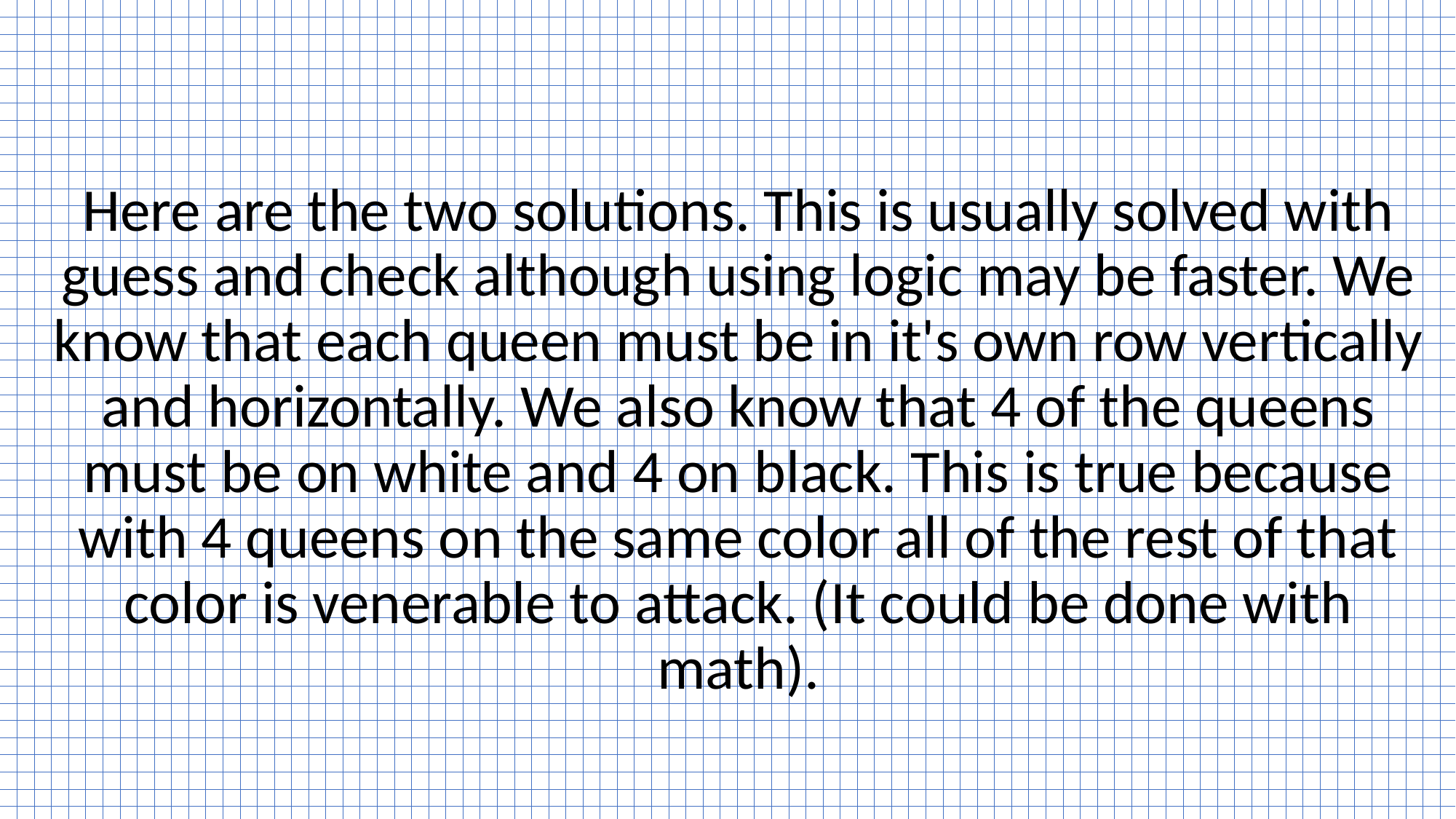

Here are the two solutions. This is usually solved with guess and check although using logic may be faster. We know that each queen must be in it's own row vertically and horizontally. We also know that 4 of the queens must be on white and 4 on black. This is true because with 4 queens on the same color all of the rest of that color is venerable to attack. (It could be done with math).